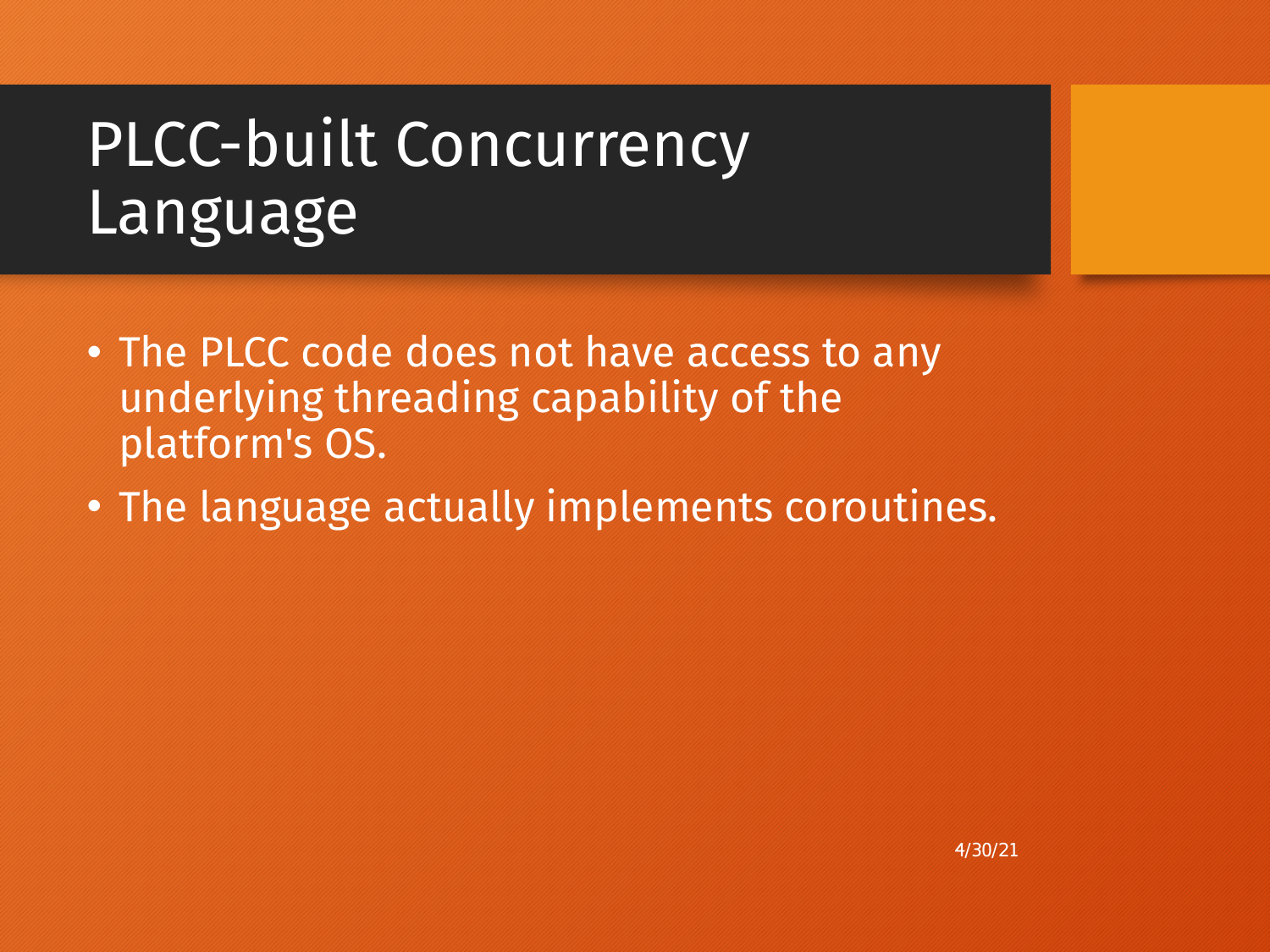

# PLCC-built Concurrency Language
The PLCC code does not have access to any underlying threading capability of the platform's OS.
The language actually implements coroutines.

4/30/21